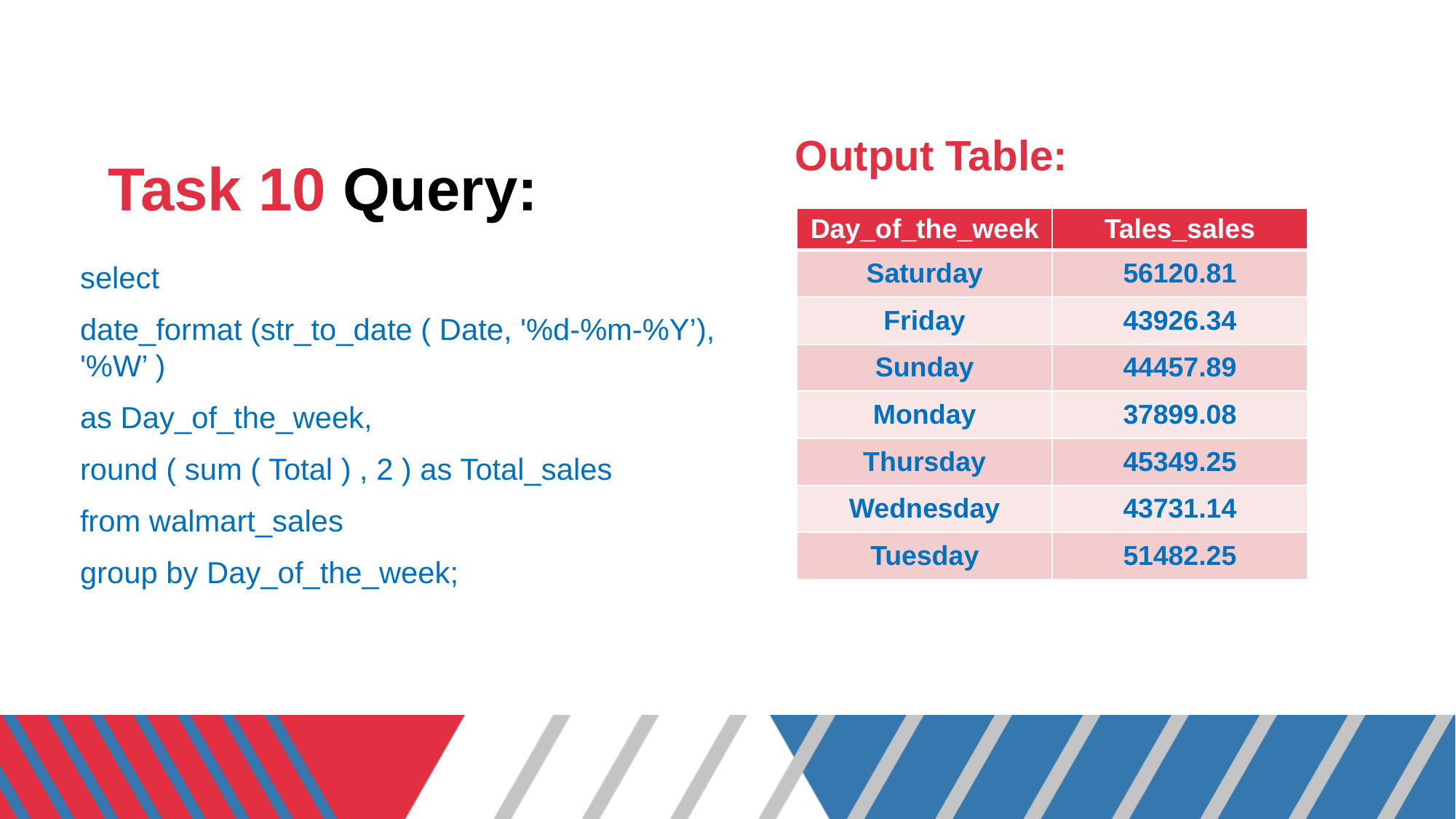

Output Table:
# Task 10 Query:
| Day\_of\_the\_week | Tales\_sales |
| --- | --- |
| Saturday | 56120.81 |
| Friday | 43926.34 |
| Sunday | 44457.89 |
| Monday | 37899.08 |
| Thursday | 45349.25 |
| Wednesday | 43731.14 |
| Tuesday | 51482.25 |
select
date_format (str_to_date ( Date, '%d-%m-%Y’), '%W’ )
as Day_of_the_week,
round ( sum ( Total ) , 2 ) as Total_sales
from walmart_sales
group by Day_of_the_week;